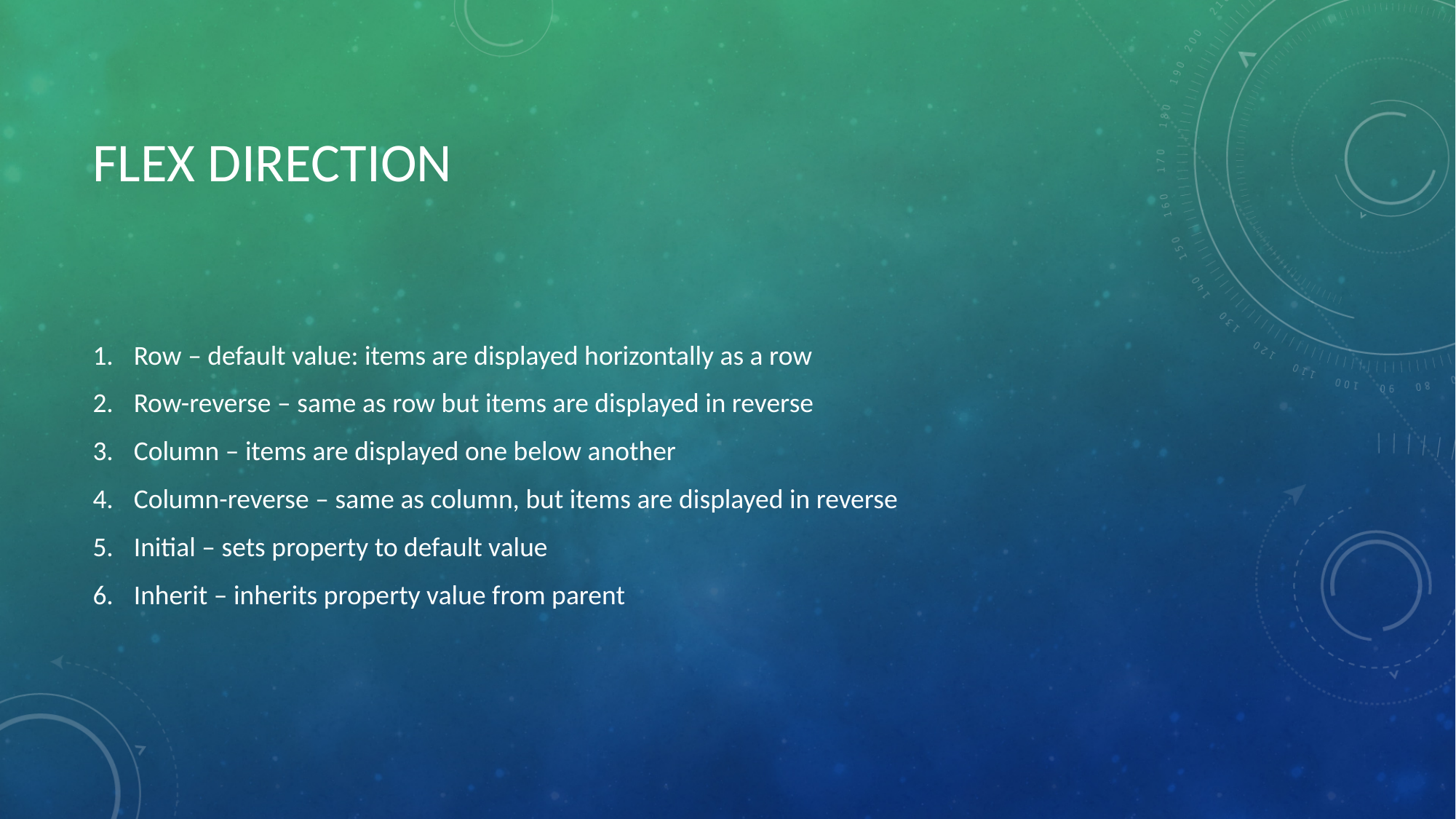

# Flex direction
Row – default value: items are displayed horizontally as a row
Row-reverse – same as row but items are displayed in reverse
Column – items are displayed one below another
Column-reverse – same as column, but items are displayed in reverse
Initial – sets property to default value
Inherit – inherits property value from parent